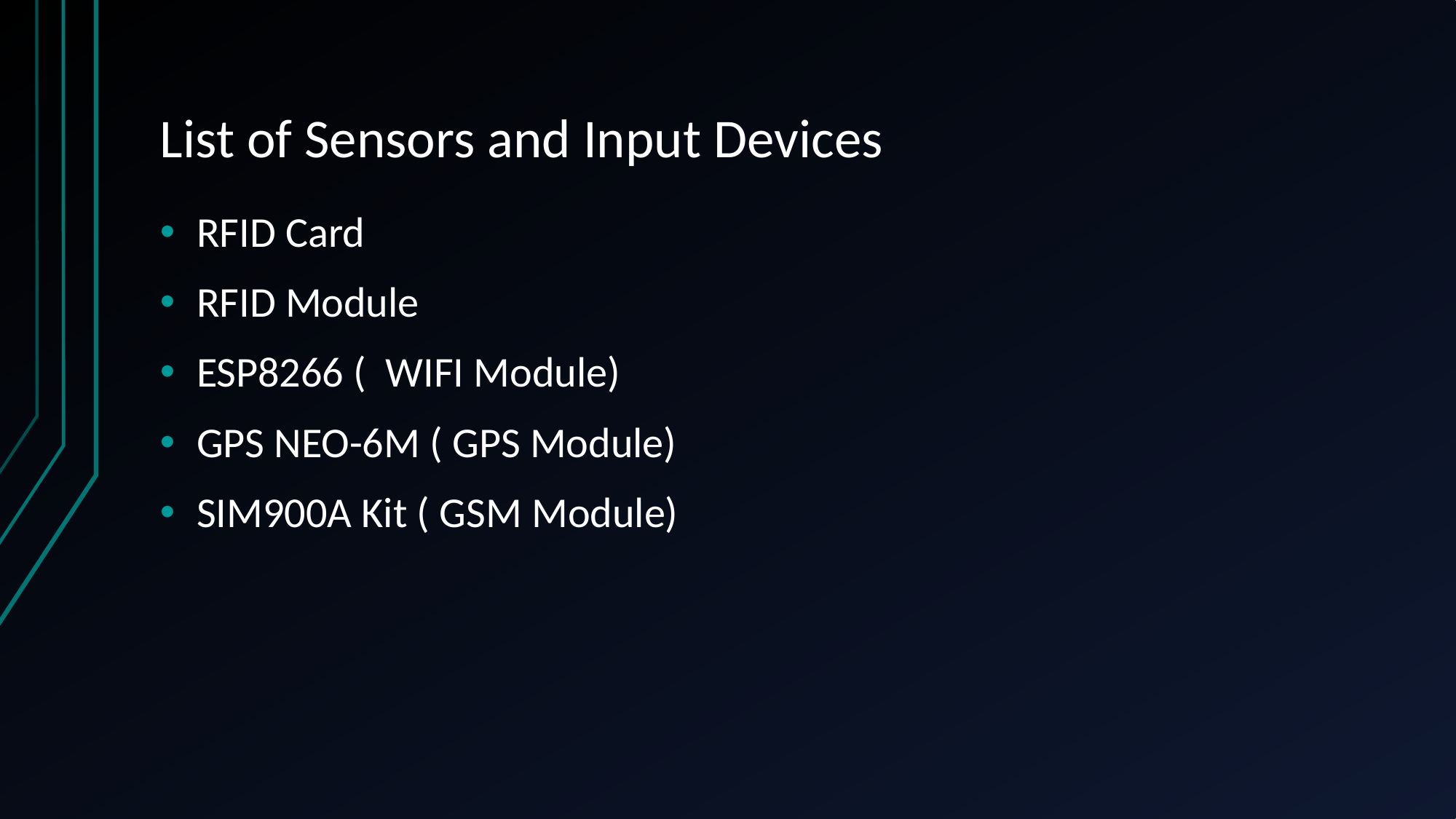

# List of Sensors and Input Devices
RFID Card
RFID Module
ESP8266 (  WIFI Module)
GPS NEO-6M ( GPS Module)
SIM900A Kit ( GSM Module)